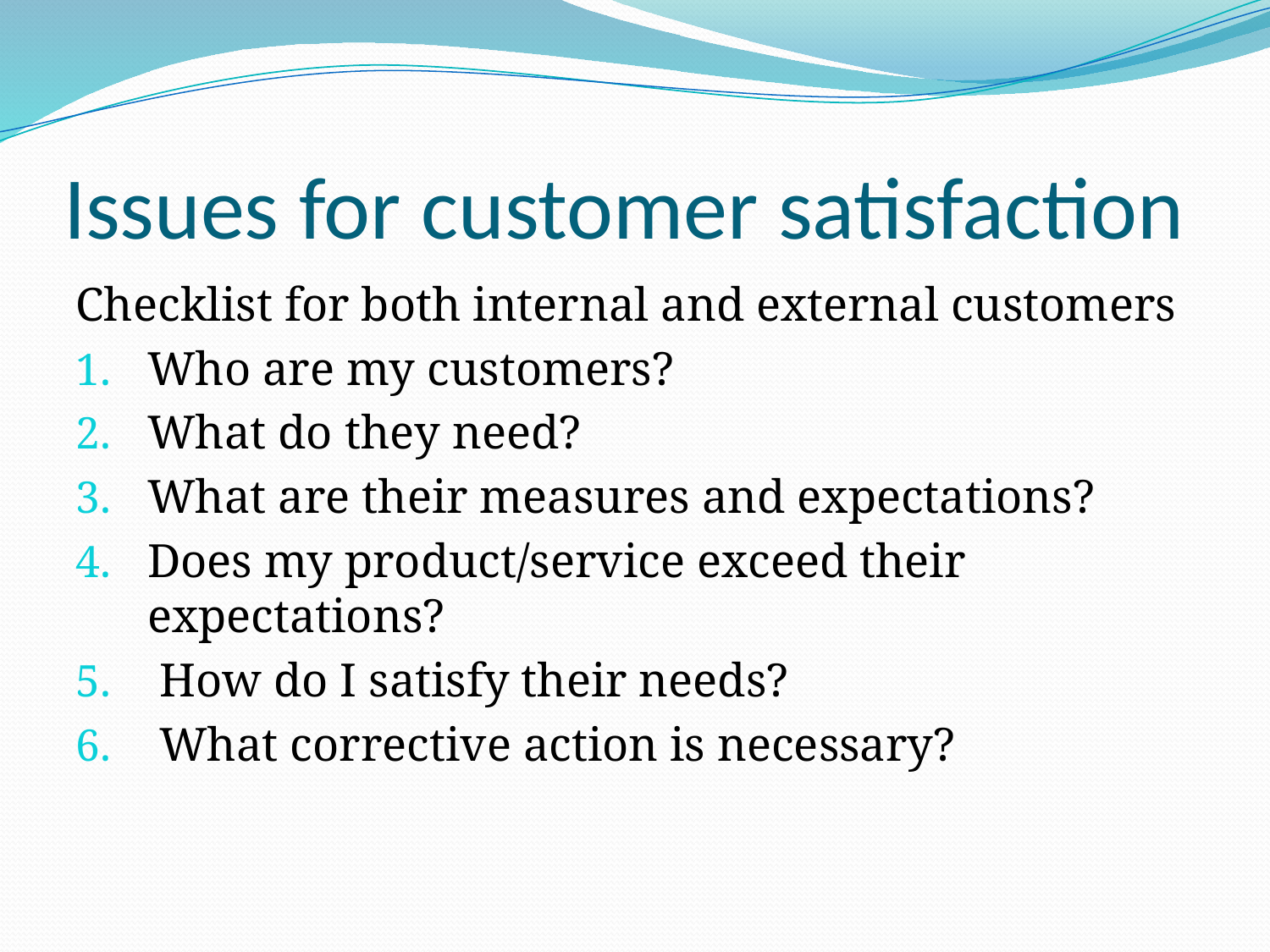

# Issues for customer satisfaction
Checklist for both internal and external customers
Who are my customers?
What do they need?
What are their measures and expectations?
Does my product/service exceed their expectations?
 How do I satisfy their needs?
 What corrective action is necessary?